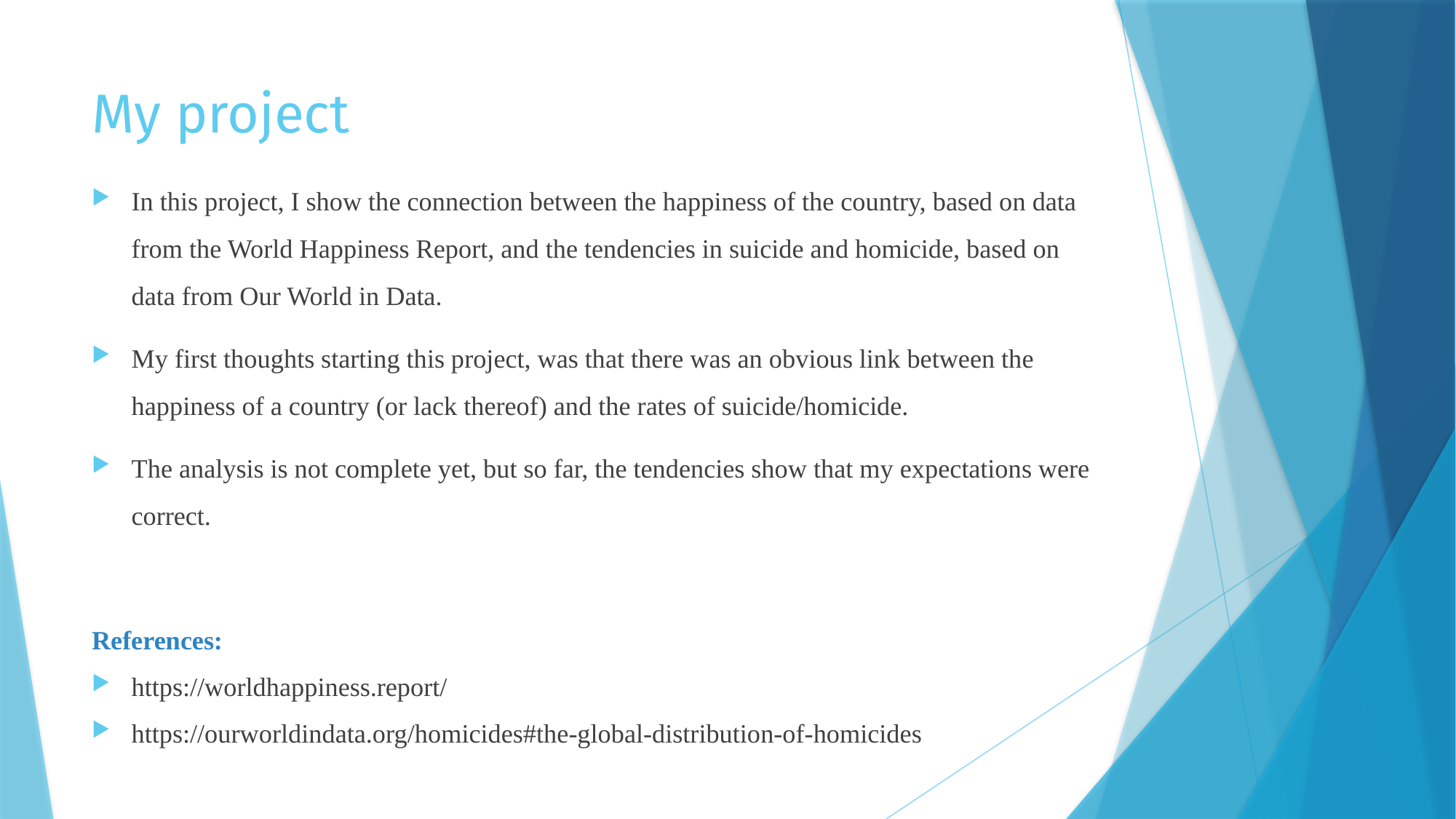

# My project
In this project, I show the connection between the happiness of the country, based on data from the World Happiness Report, and the tendencies in suicide and homicide, based on data from Our World in Data.
My first thoughts starting this project, was that there was an obvious link between the happiness of a country (or lack thereof) and the rates of suicide/homicide.
The analysis is not complete yet, but so far, the tendencies show that my expectations were correct.

References:
https://worldhappiness.report/
https://ourworldindata.org/homicides#the-global-distribution-of-homicides